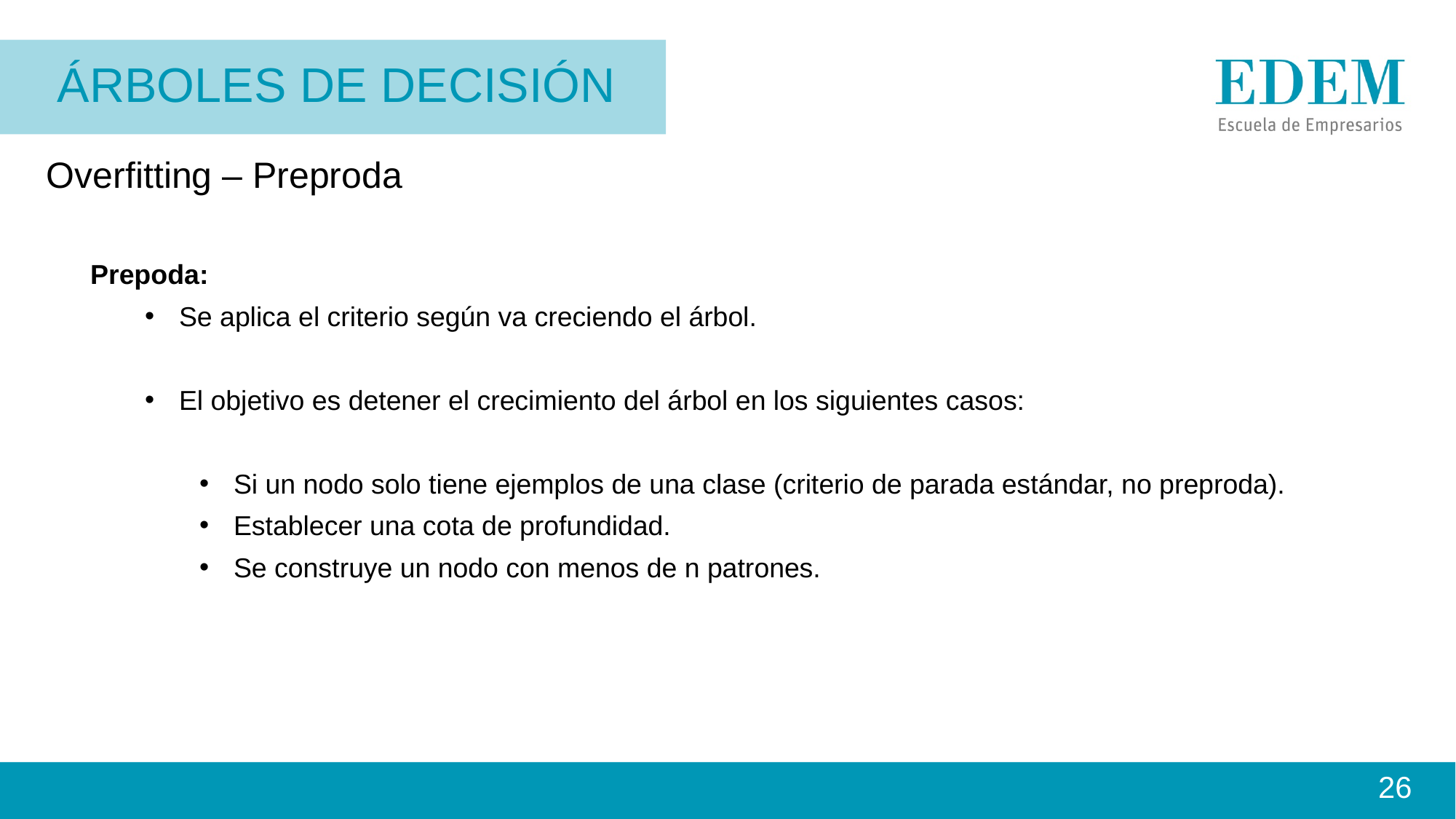

ÁRBOLES DE DECISIÓN

Prepoda:
Se aplica el criterio según va creciendo el árbol.

El objetivo es detener el crecimiento del árbol en los siguientes casos:

Si un nodo solo tiene ejemplos de una clase (criterio de parada estándar, no preproda).
Establecer una cota de profundidad.
Se construye un nodo con menos de n patrones.

# Overfitting – Preproda